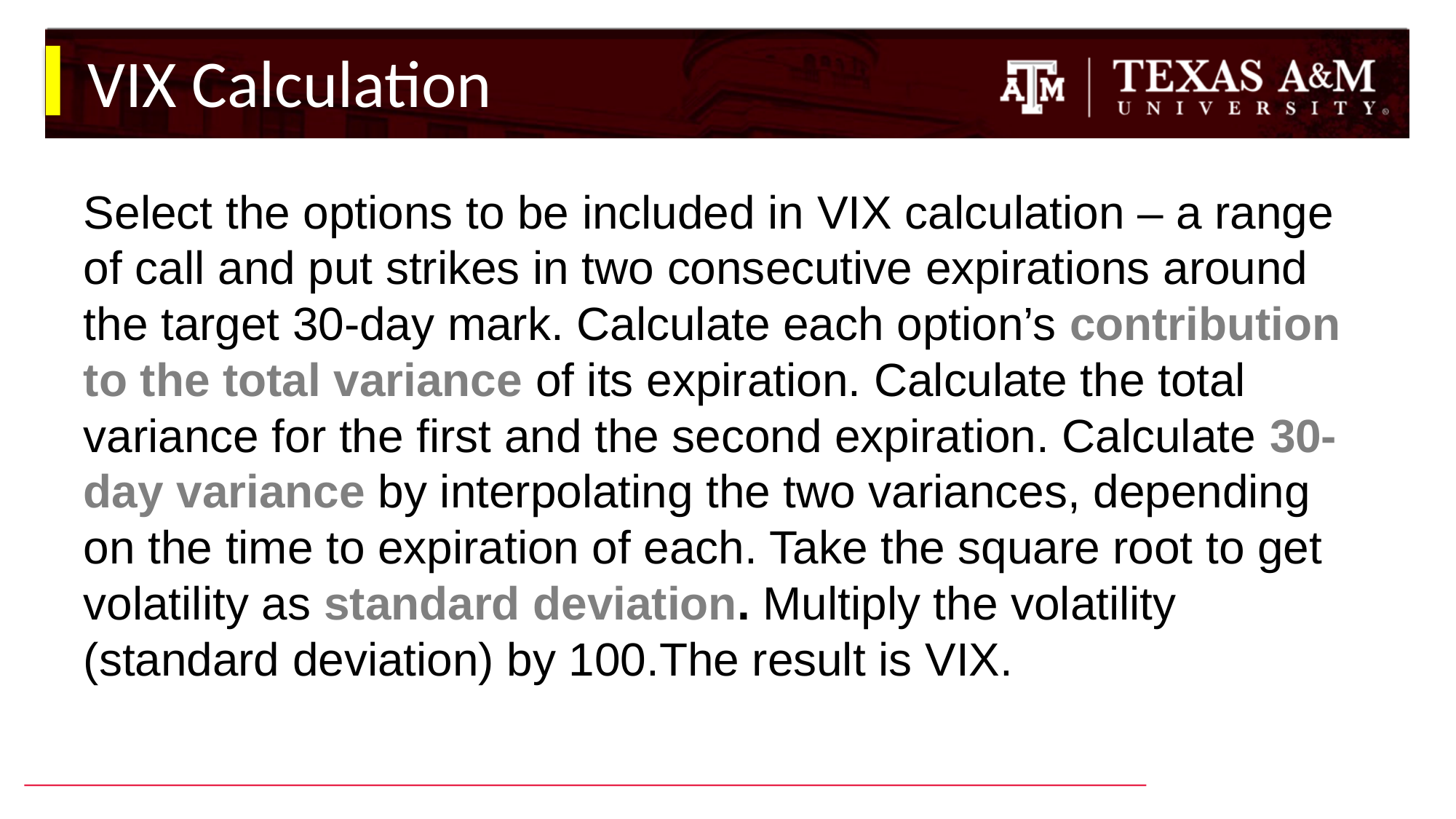

# VIX Calculation
Select the options to be included in VIX calculation – a range of call and put strikes in two consecutive expirations around the target 30-day mark. Calculate each option’s contribution to the total variance of its expiration. Calculate the total variance for the first and the second expiration. Calculate 30-day variance by interpolating the two variances, depending on the time to expiration of each. Take the square root to get volatility as standard deviation. Multiply the volatility (standard deviation) by 100.The result is VIX.